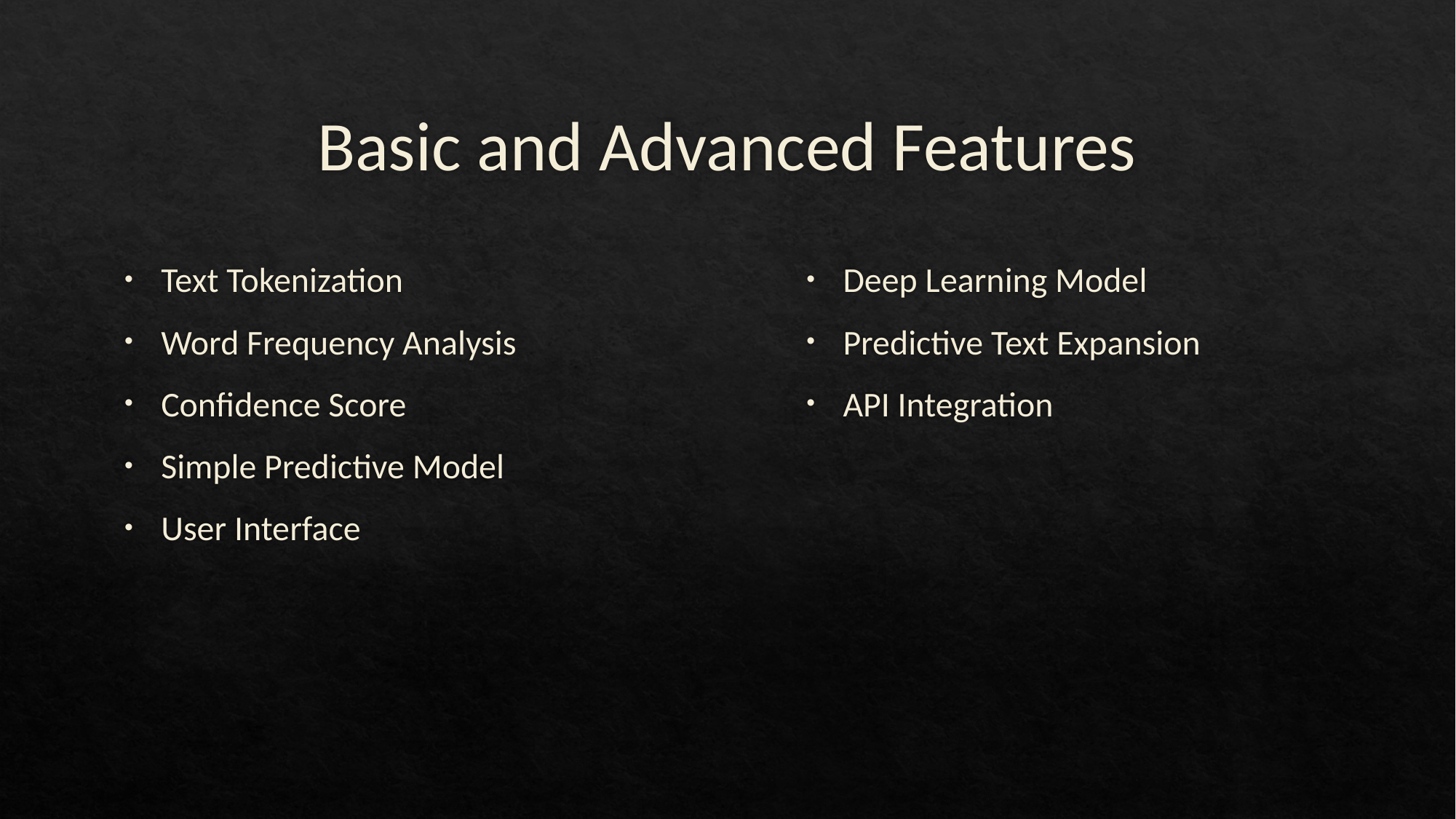

# Basic and Advanced Features
Text Tokenization
Word Frequency Analysis
Confidence Score
Simple Predictive Model
User Interface

Deep Learning Model
Predictive Text Expansion
API Integration